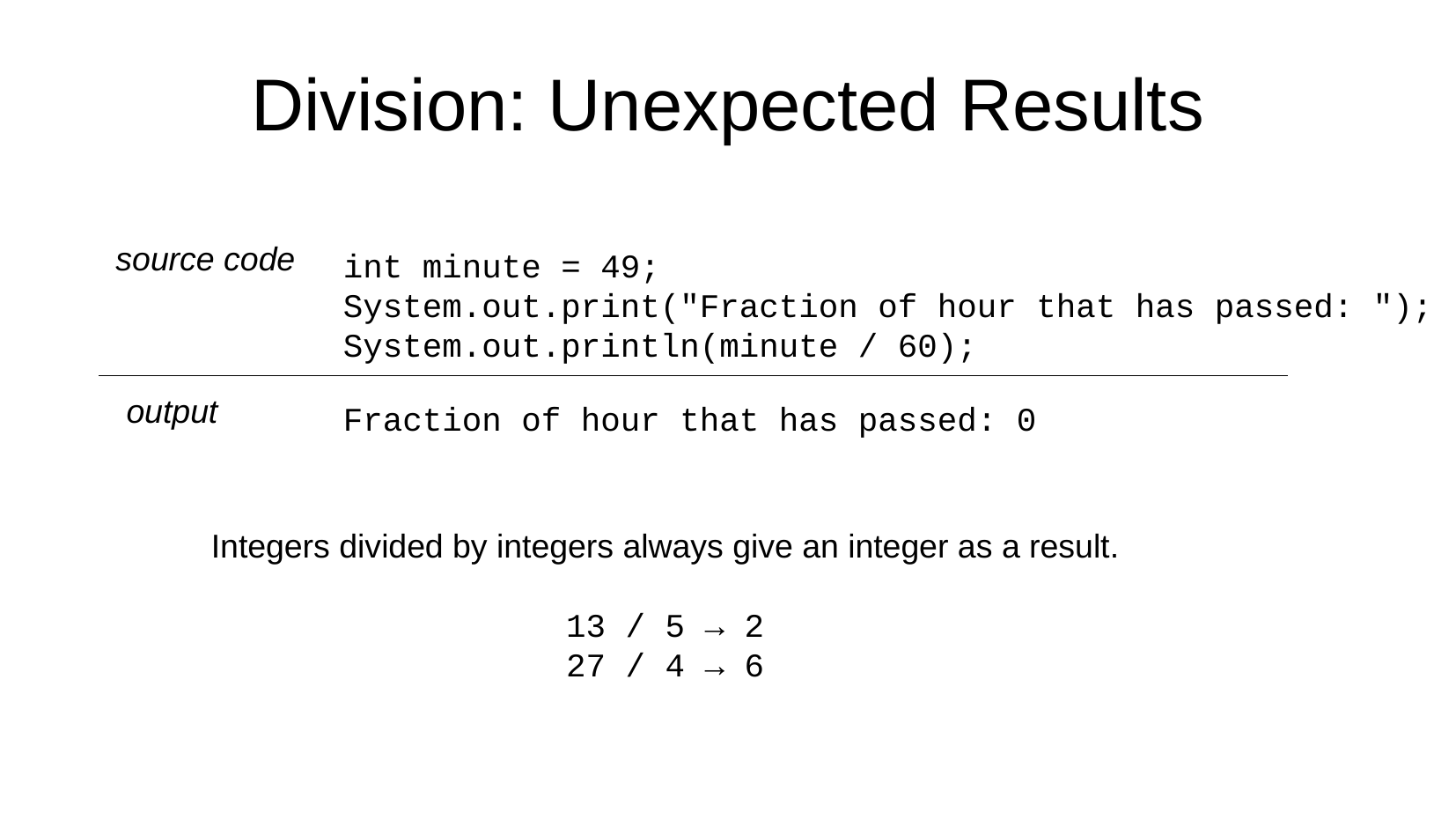

Division: Unexpected Results
source code
int minute = 49;
System.out.print("Fraction of hour that has passed: ");
System.out.println(minute / 60);

output
Fraction of hour that has passed: 0
Integers divided by integers always give an integer as a result.

13 / 5 → 2
27 / 4 → 6